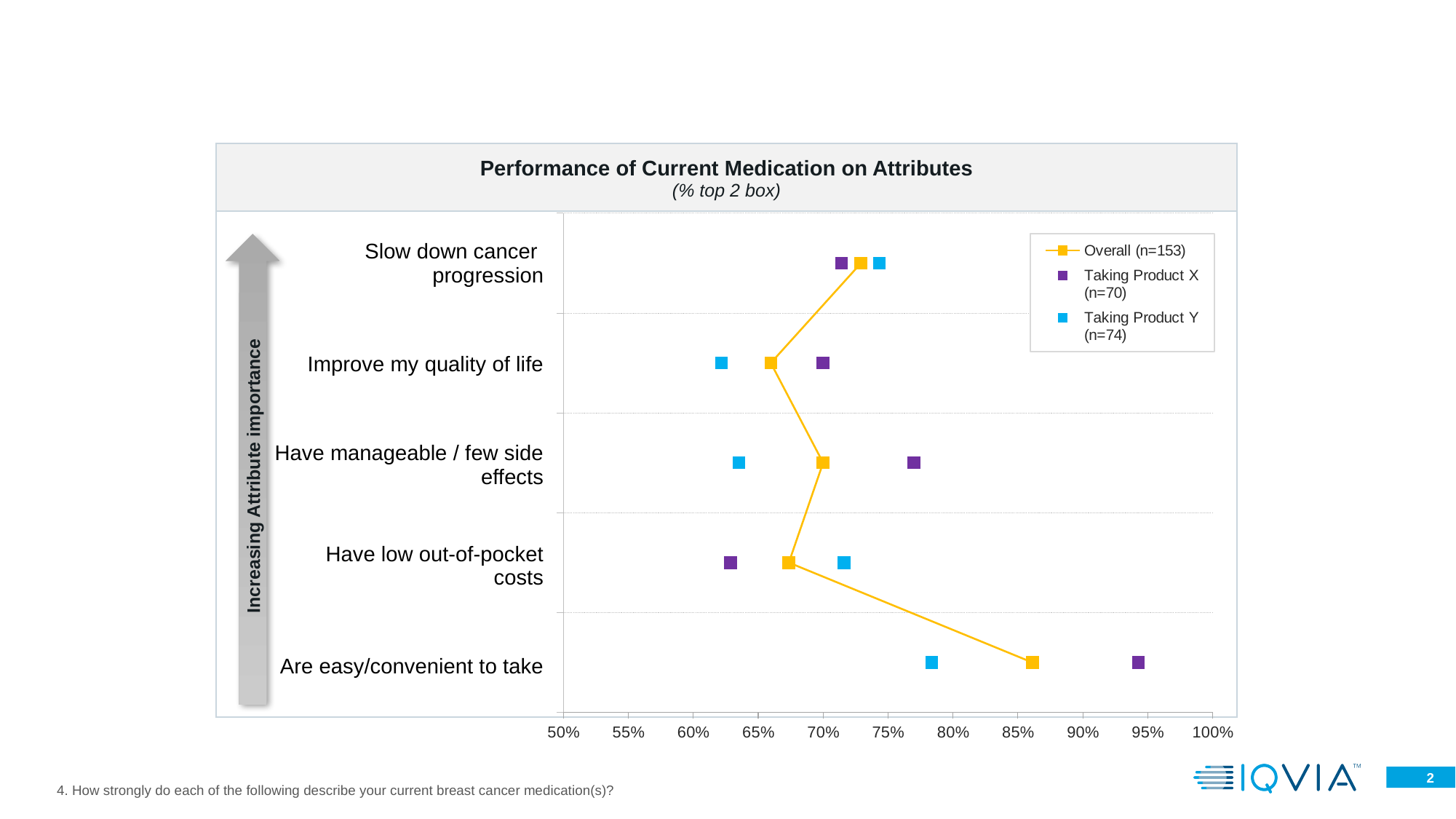

#
| Performance of Current Medication on Attributes (% top 2 box) |
| --- |
|  |

### Chart

| Category | Overall (n=153) | Taking Product X (n=70) | Zomig Oral Tablets (n=xx) | Taking Product Y (n=74) |
|---|---|---|---|---|
| Slow down cancer progression |
| --- |
| Improve my quality of life |
| Have manageable / few side effects |
| Have low out-of-pocket costs |
| Are easy/convenient to take |
Increasing Attribute importance
4. How strongly do each of the following describe your current breast cancer medication(s)?